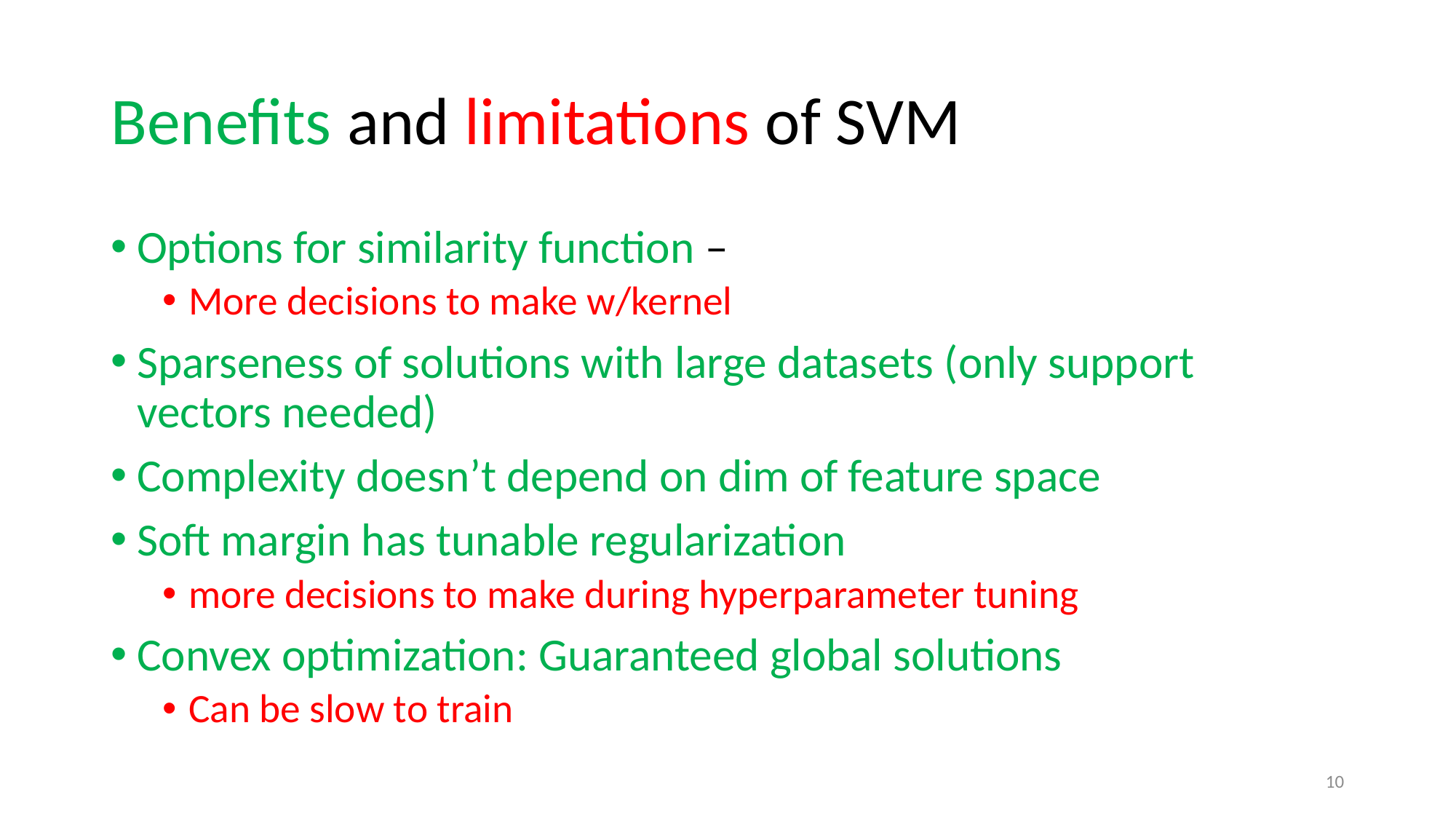

# Benefits and limitations of SVM
Options for similarity function –
More decisions to make w/kernel
Sparseness of solutions with large datasets (only support vectors needed)
Complexity doesn’t depend on dim of feature space
Soft margin has tunable regularization
more decisions to make during hyperparameter tuning
Convex optimization: Guaranteed global solutions
Can be slow to train
10